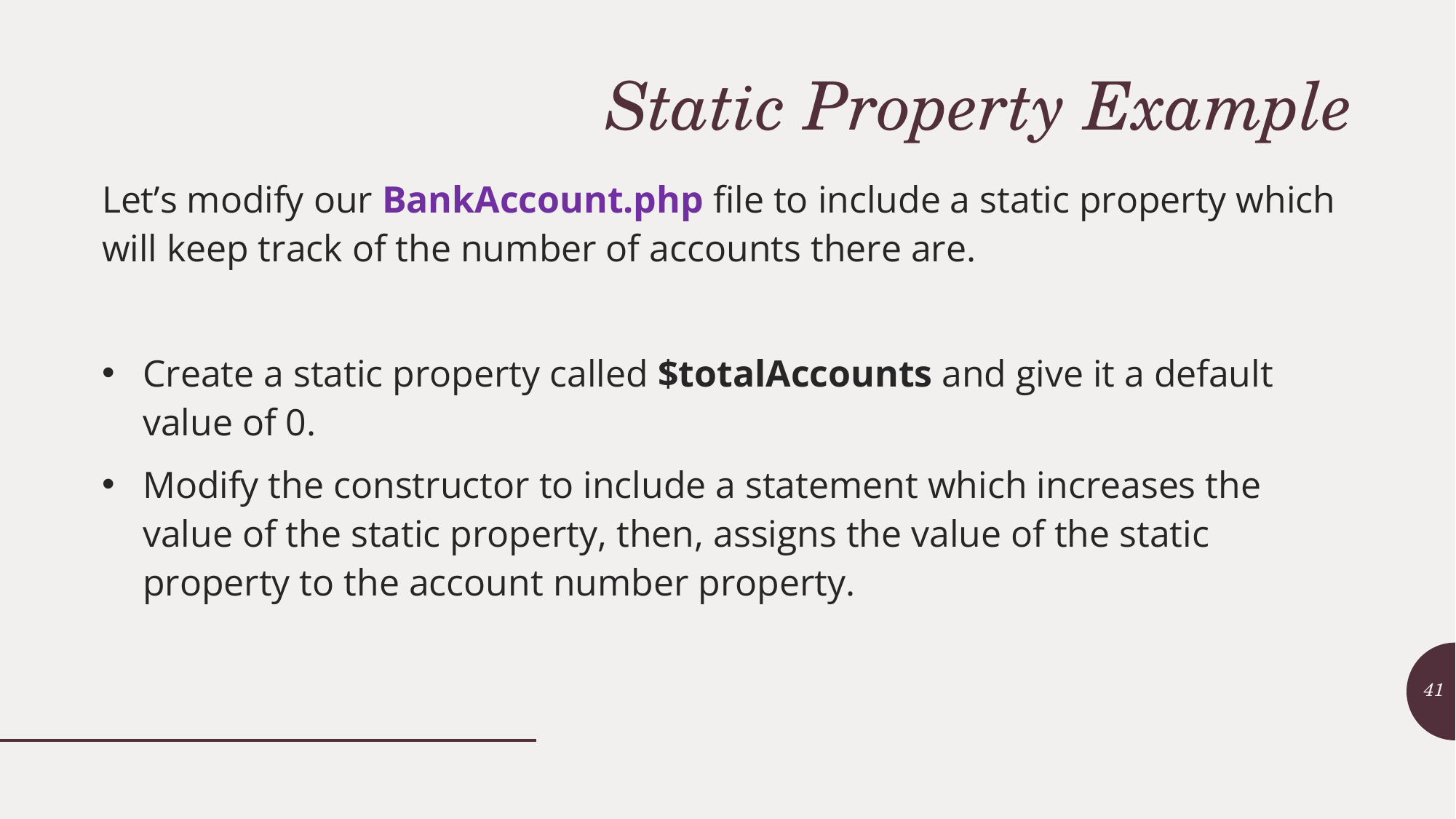

# Static Property Example
Let’s modify our BankAccount.php file to include a static property which will keep track of the number of accounts there are.

Create a static property called $totalAccounts and give it a default value of 0.
Modify the constructor to include a statement which increases the value of the static property, then, assigns the value of the static property to the account number property.
41